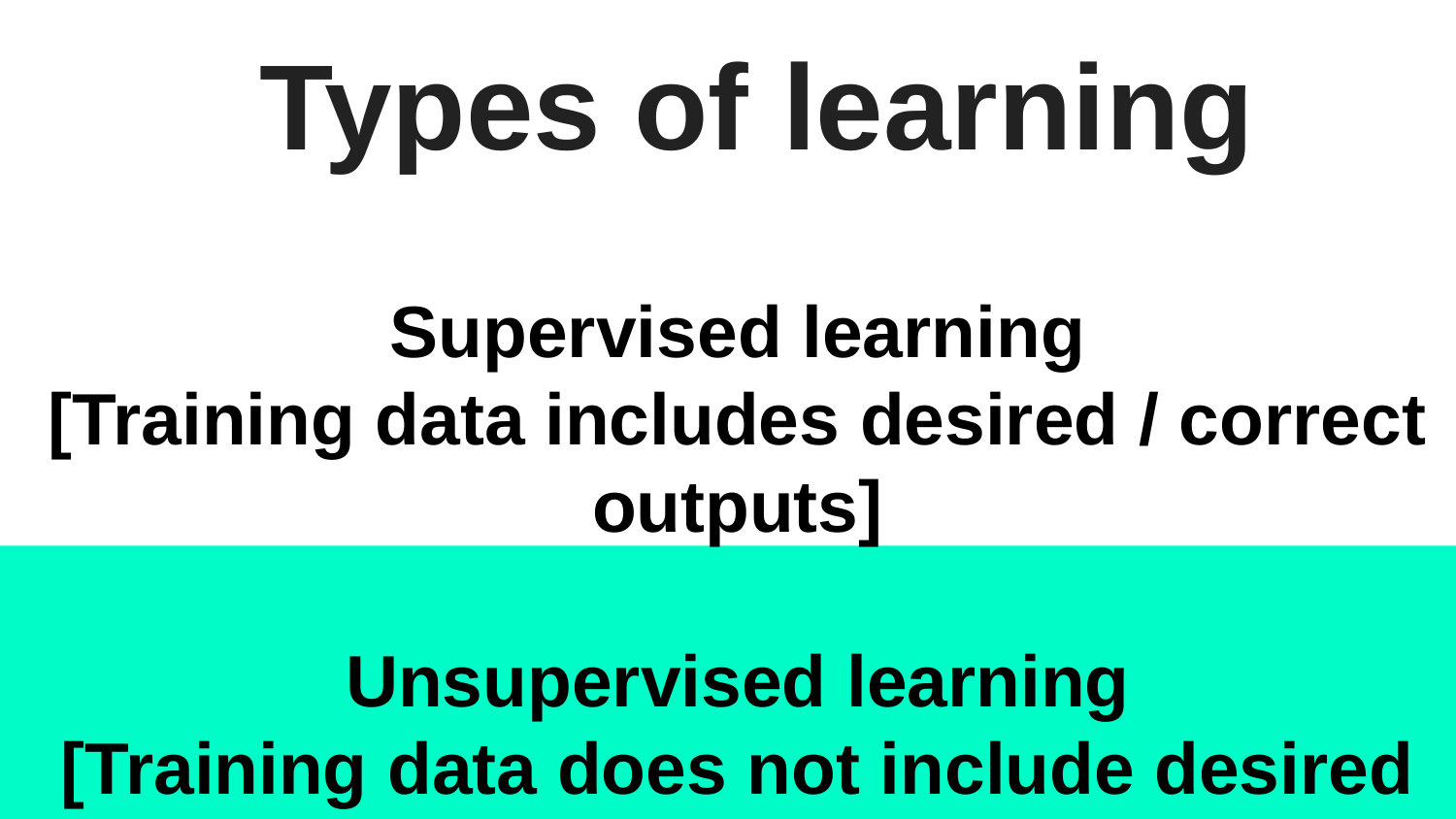

# Types of learning
Supervised learning
[Training data includes desired / correct outputs]

Unsupervised learning
[Training data does not include desired outputs]